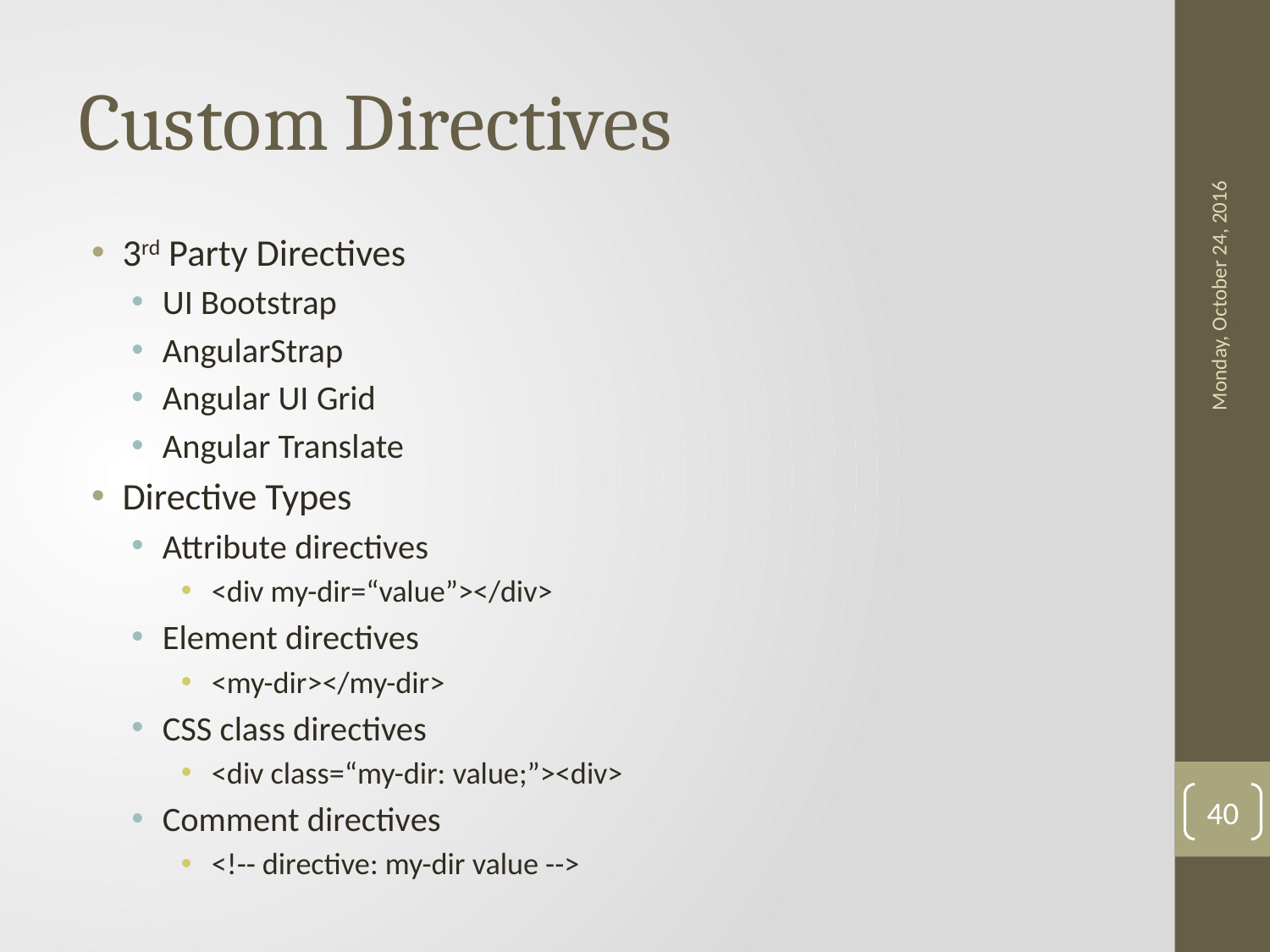

# Custom Directives
3rd Party Directives
UI Bootstrap
AngularStrap
Angular UI Grid
Angular Translate
Directive Types
Attribute directives
<div my-dir=“value”></div>
Element directives
<my-dir></my-dir>
CSS class directives
<div class=“my-dir: value;”><div>
Comment directives
<!-- directive: my-dir value -->
Monday, October 24, 2016

40